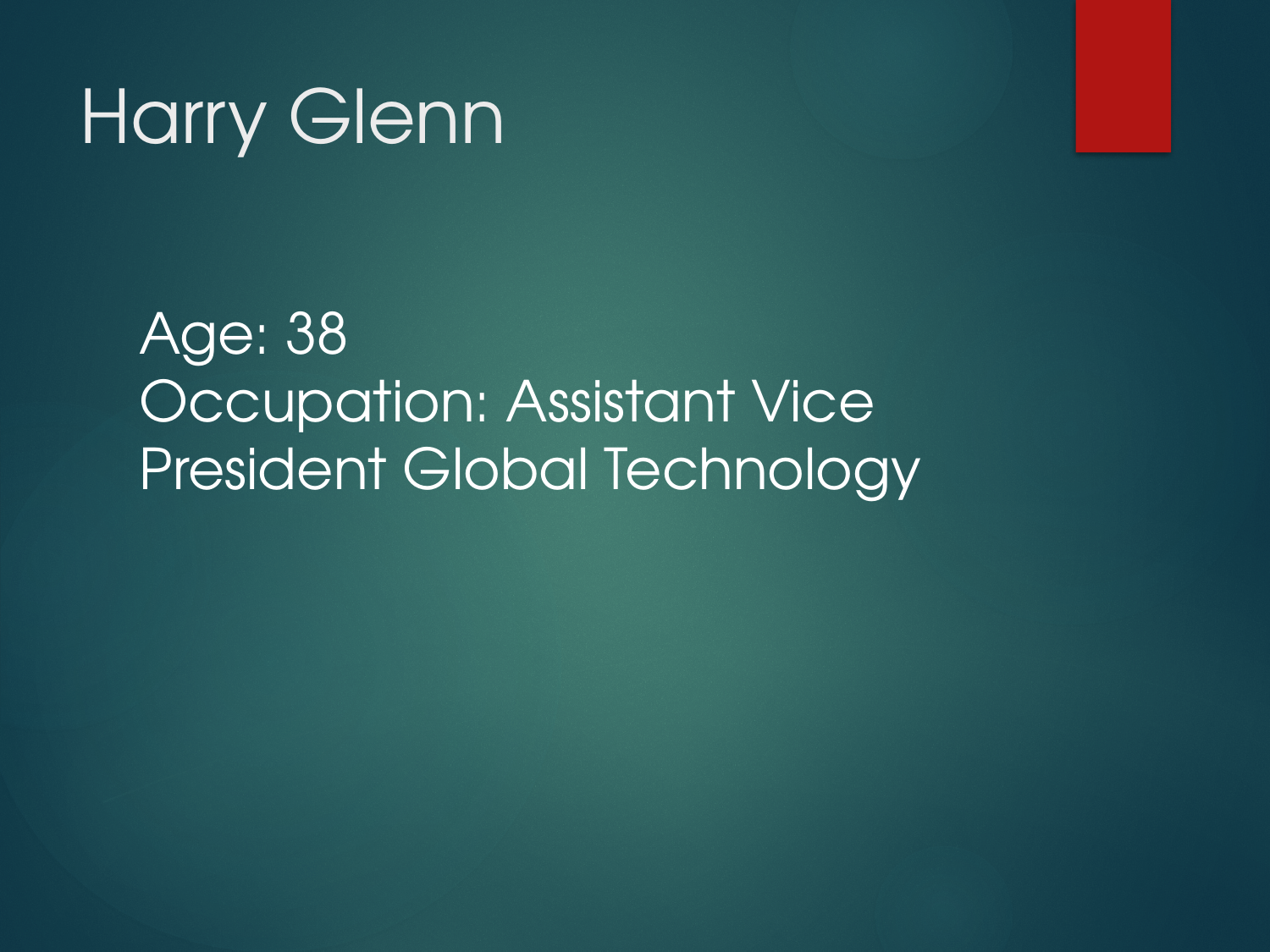

# Harry Glenn

Age: 38
Occupation: Assistant Vice President Global Technology